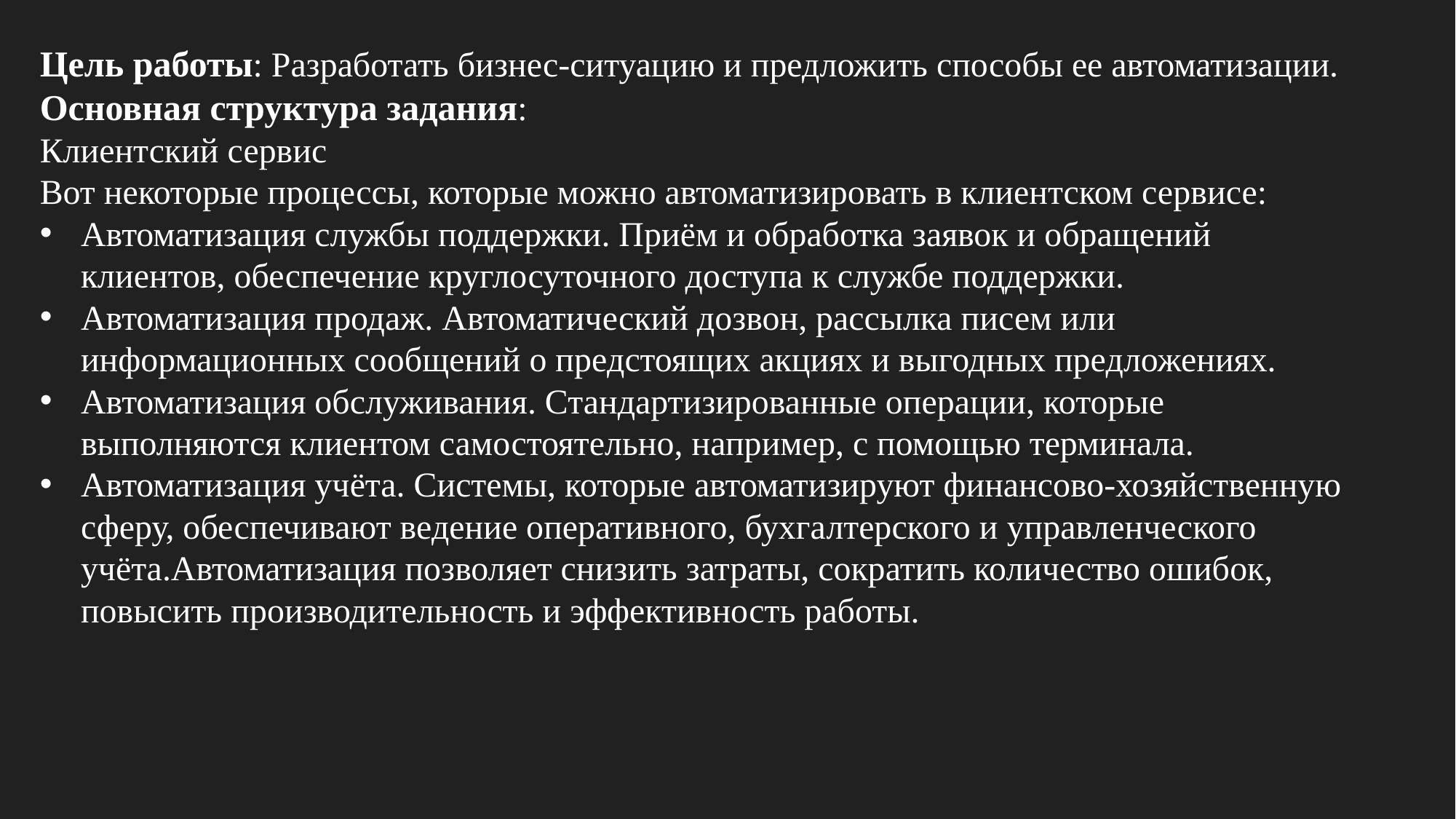

Цель работы: Разработать бизнес-ситуацию и предложить способы ее автоматизации.
Основная структура задания:
Клиентский сервис
Вот некоторые процессы, которые можно автоматизировать в клиентском сервисе:
Автоматизация службы поддержки. Приём и обработка заявок и обращений клиентов, обеспечение круглосуточного доступа к службе поддержки.
Автоматизация продаж. Автоматический дозвон, рассылка писем или информационных сообщений о предстоящих акциях и выгодных предложениях.
Автоматизация обслуживания. Стандартизированные операции, которые выполняются клиентом самостоятельно, например, с помощью терминала.
Автоматизация учёта. Системы, которые автоматизируют финансово-хозяйственную сферу, обеспечивают ведение оперативного, бухгалтерского и управленческого учёта.Автоматизация позволяет снизить затраты, сократить количество ошибок, повысить производительность и эффективность работы.